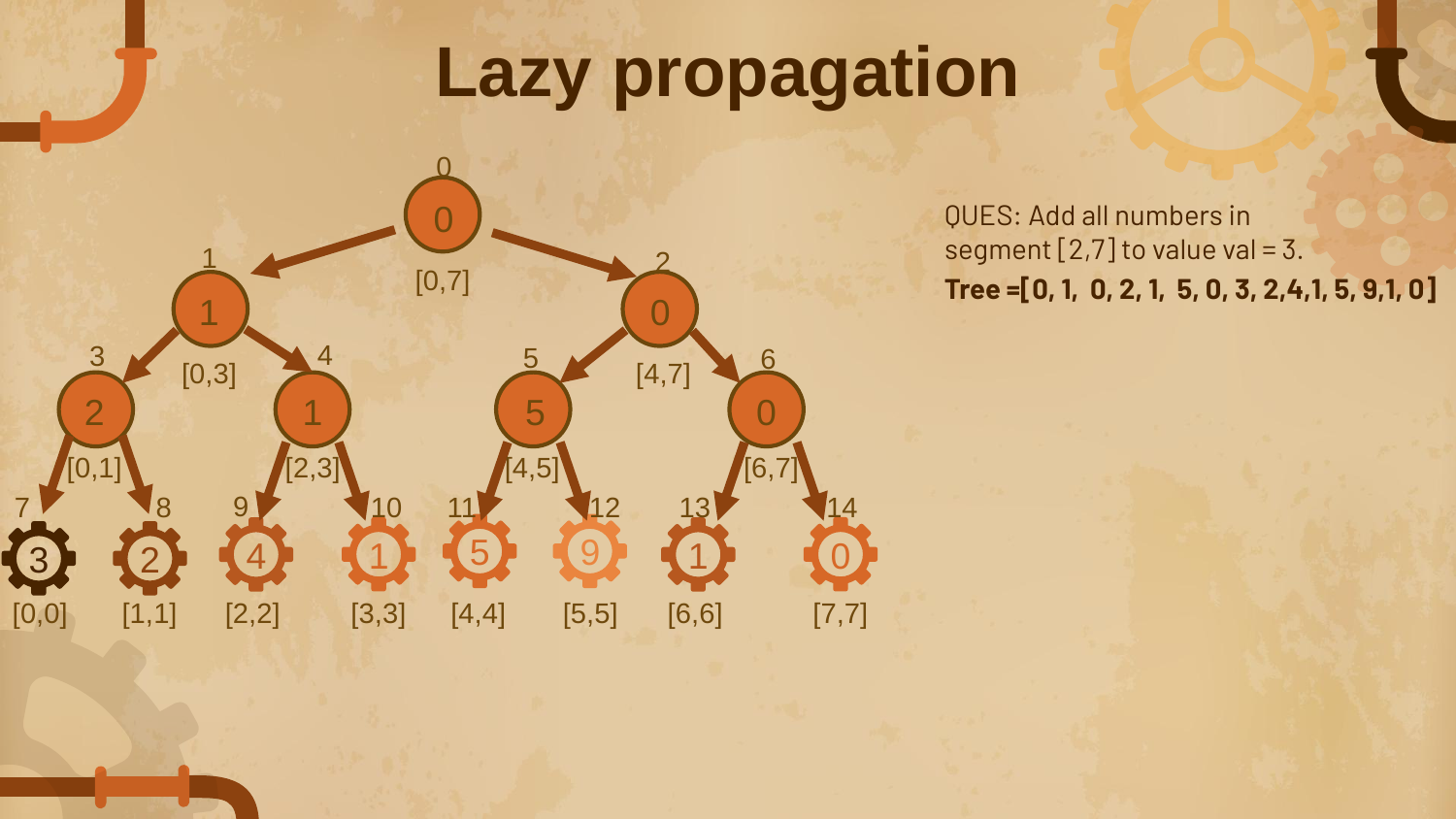

# Lazy propagation
0

0
[0,7]

1
0
[0,3]
[4,7]

2
1
5
0
[0,1]
[2,3]
[4,5]
[6,7]
9
5
1
0
4
1
3
2
[0,0]
[1,1]
[2,2]
[3,3]
[4,4]
[5,5]
[6,6]
[7,7]
QUES: Add all numbers in segment [2,7] to value val = 3.
1
2
Tree =[0, 1,  0, 2, 1,  5, 0, 3, 2,4,1, 5, 9,1, 0]
4
3
5
6
9
7
8
10
11
12
13
14